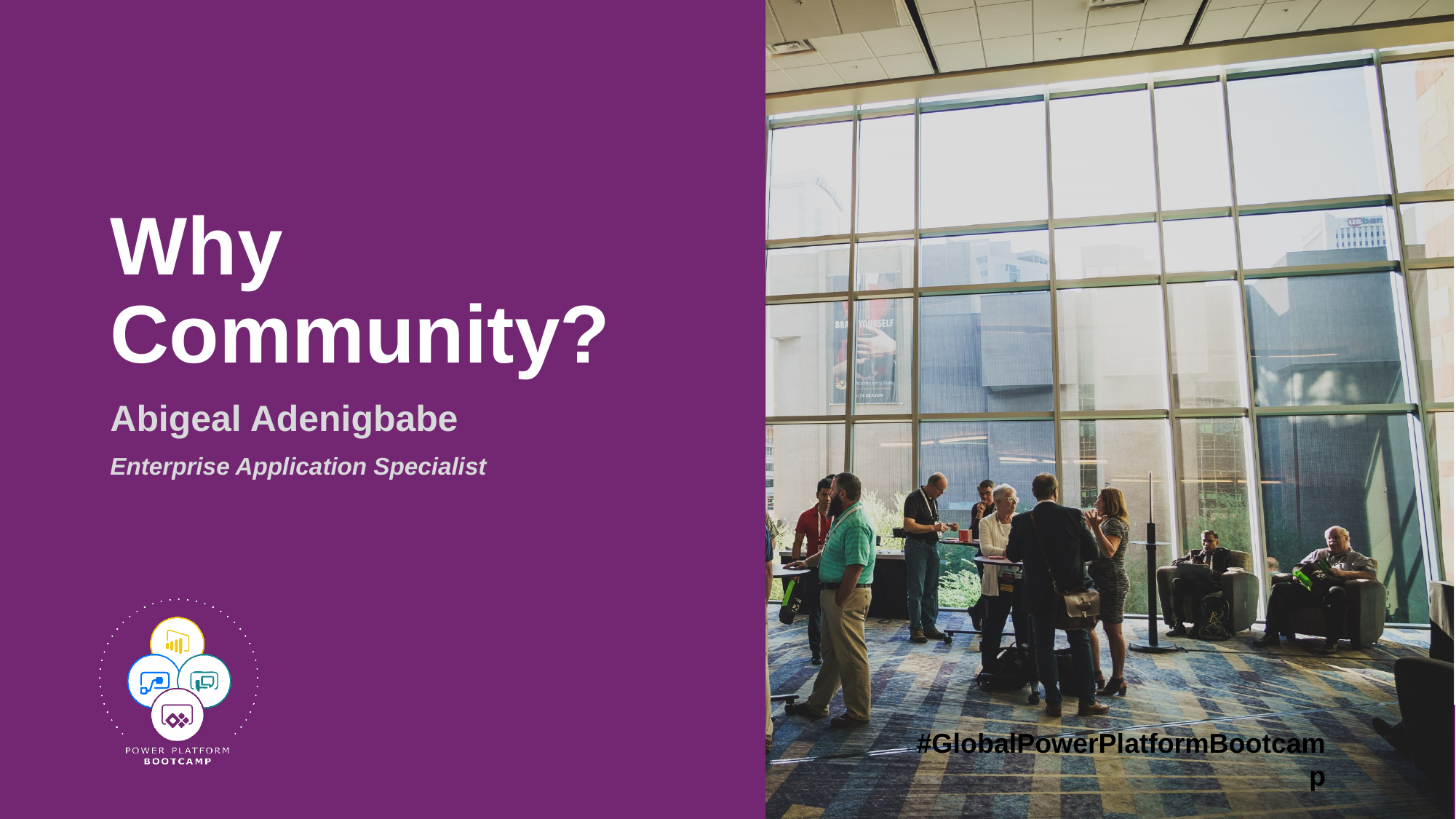

# Why Community?
Abigeal Adenigbabe
Enterprise Application Specialist